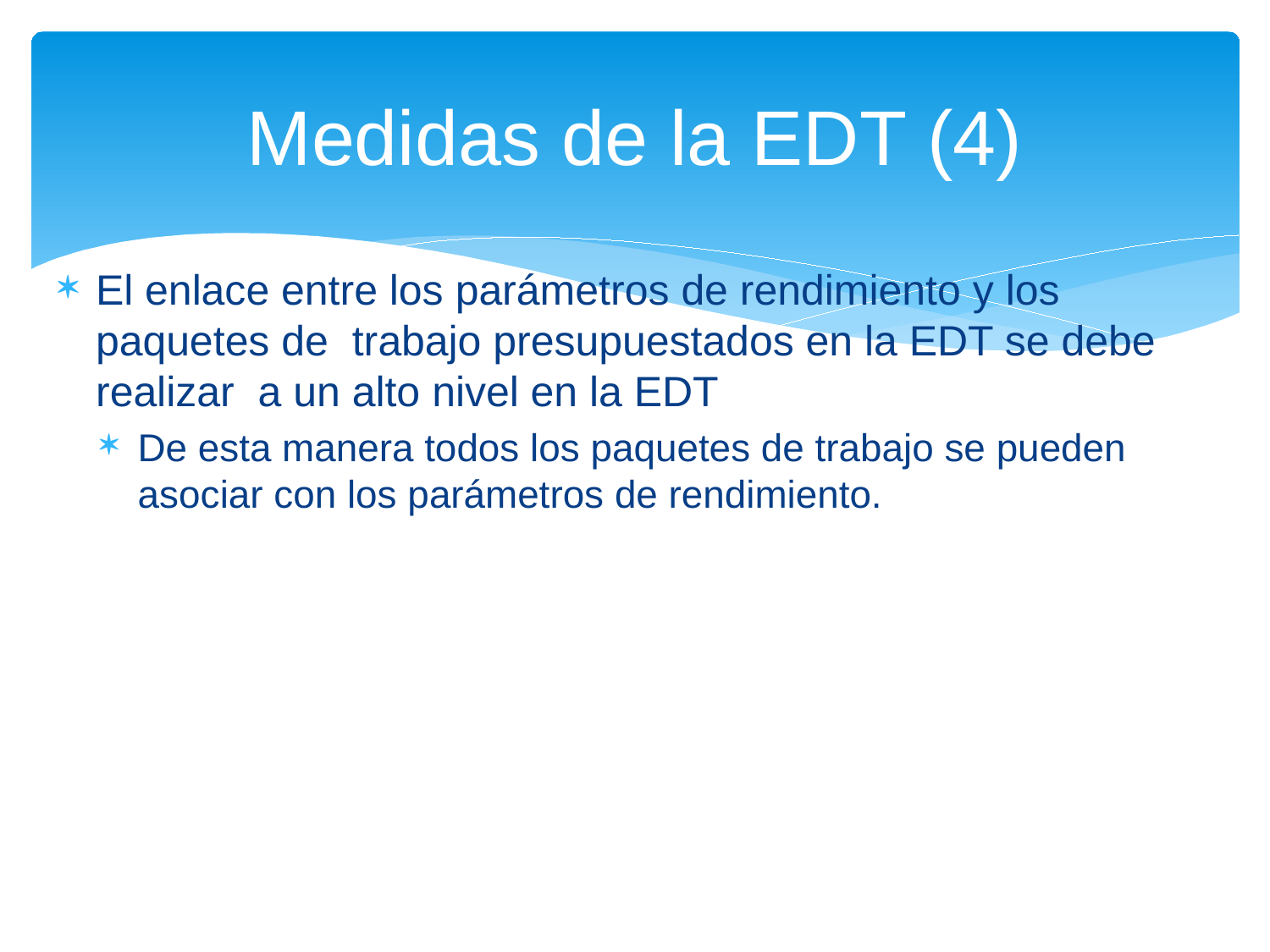

# Medidas de la EDT (4)
El enlace entre los parámetros de rendimiento y los paquetes de  trabajo presupuestados en la EDT se debe realizar  a un alto nivel en la EDT
De esta manera todos los paquetes de trabajo se pueden asociar con los parámetros de rendimiento.